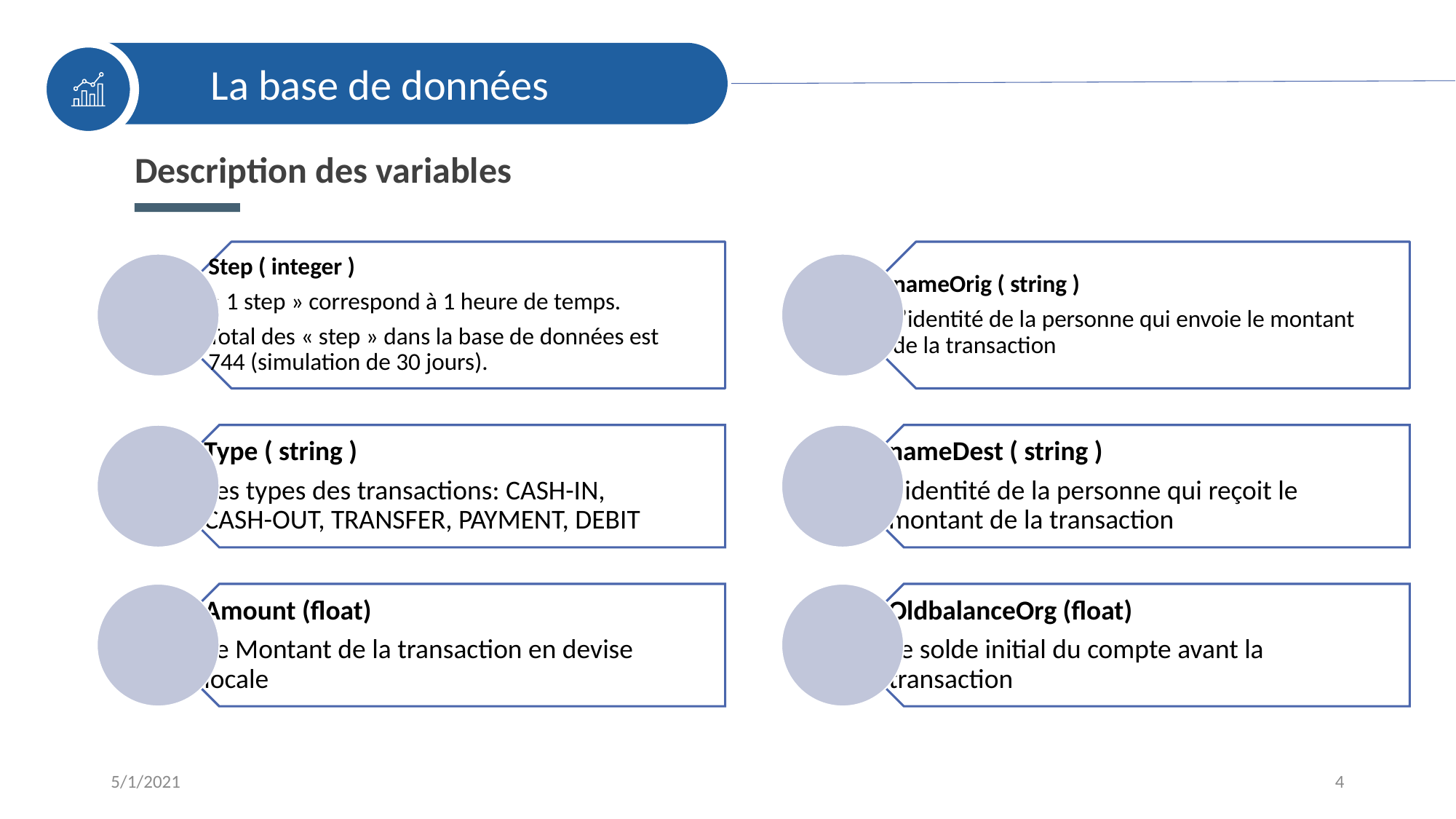

La base de données

Description des variables

Step ( integer )
« 1 step » correspond à 1 heure de temps.
Total des « step » dans la base de données est 744 (simulation de 30 jours).
Type ( string )
Les types des transactions: CASH-IN, CASH-OUT, TRANSFER, PAYMENT, DEBIT
Amount (float)
Le Montant de la transaction en devise locale
nameOrig ( string )
L’identité de la personne qui envoie le montant de la transaction
nameDest ( string )
L’identité de la personne qui reçoit le montant de la transaction
OldbalanceOrg (float)
Le solde initial du compte avant la transaction
5/1/2021
4